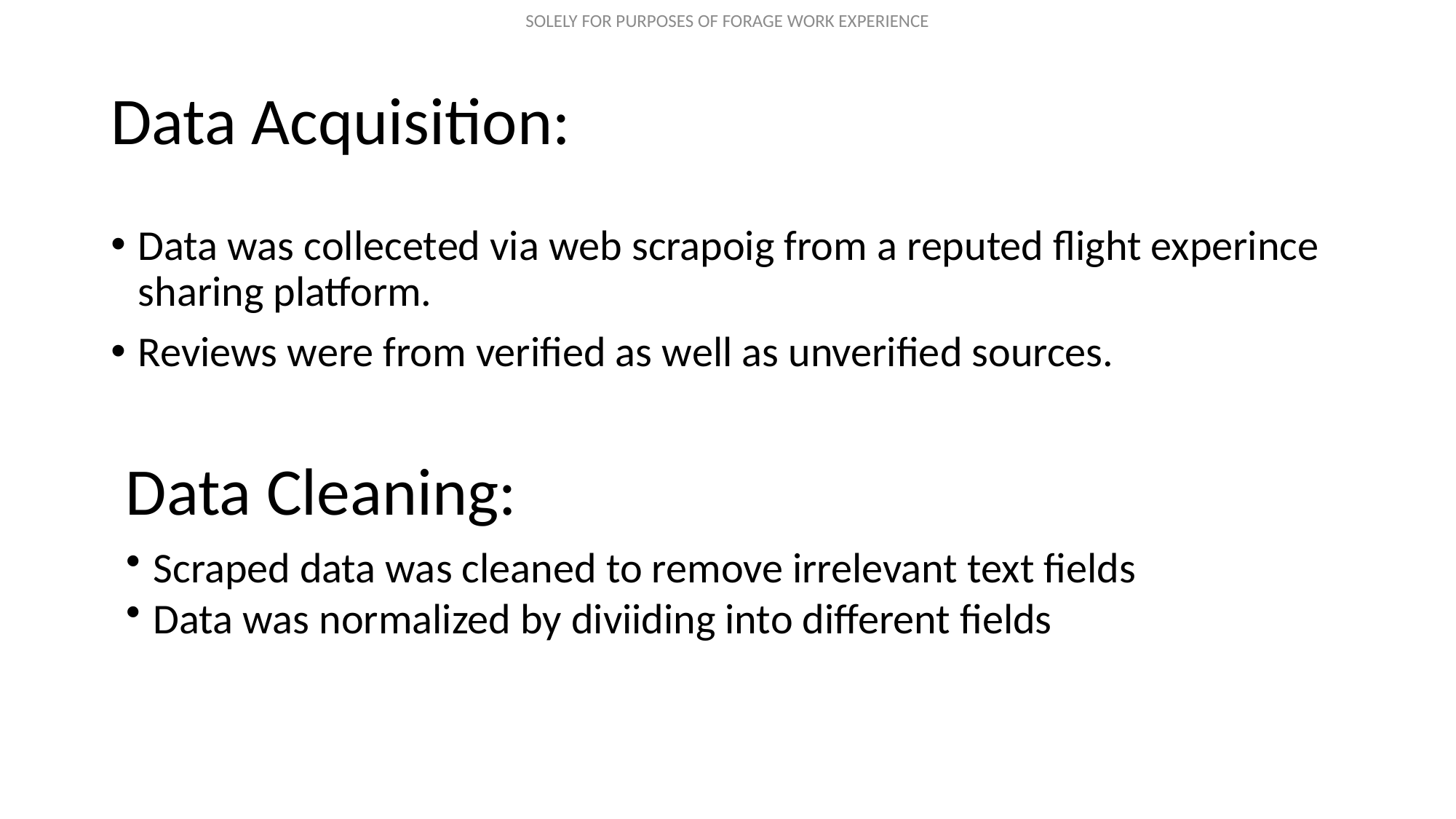

# Data Acquisition:
Data was colleceted via web scrapoig from a reputed flight experince sharing platform.
Reviews were from verified as well as unverified sources.

Data Cleaning:
Scraped data was cleaned to remove irrelevant text fields
Data was normalized by diviiding into different fields​